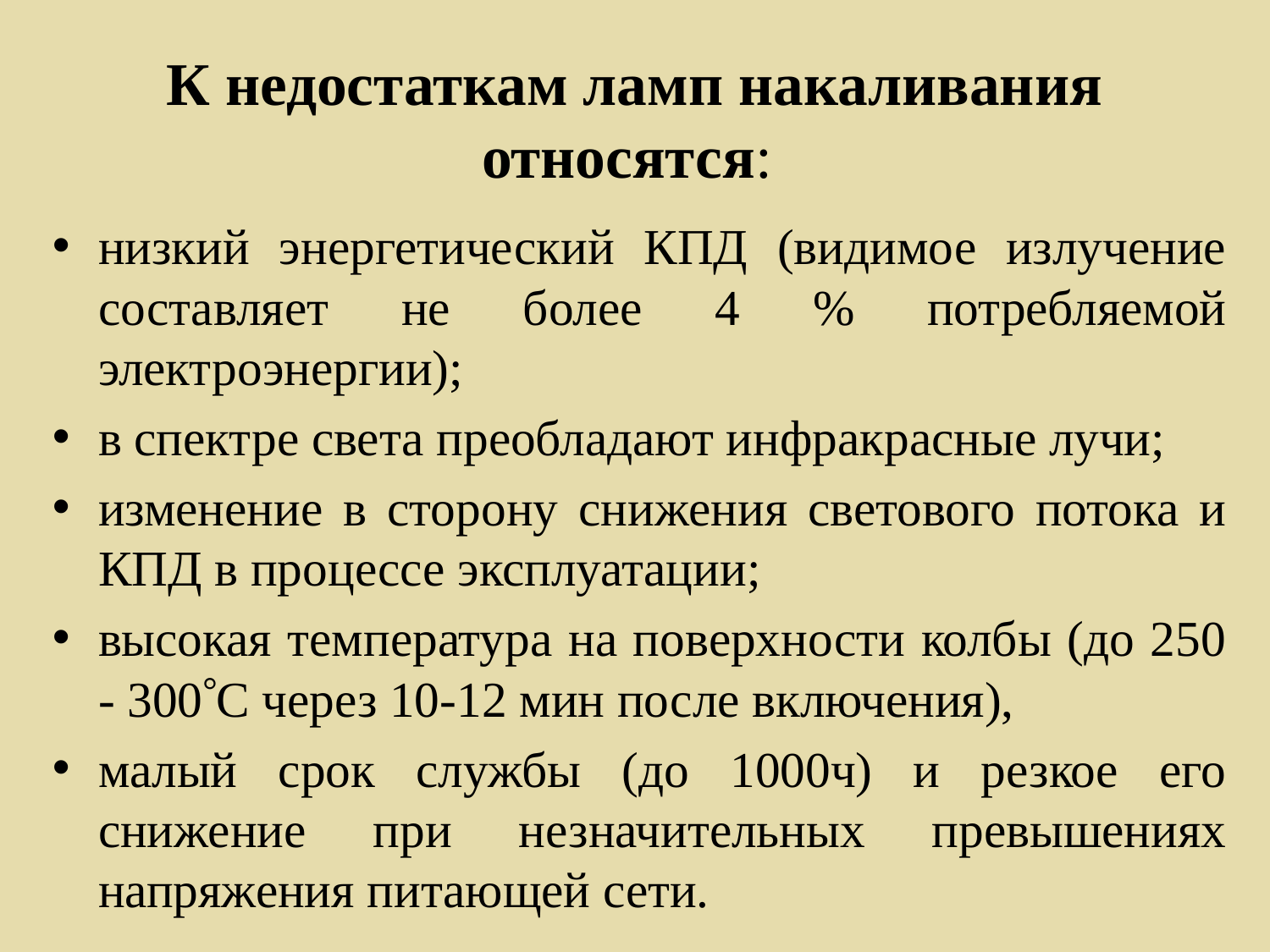

# К недостаткам ламп накаливания относятся:
низкий энергетический КПД (видимое излучение составляет не более 4 % потребляемой электроэнергии);
в спектре света преобладают инфракрасные лучи;
изменение в сторону снижения светового потока и КПД в процессе эксплуатации;
высокая температура на поверхности колбы (до 250 - 300°С через 10-12 мин после включения),
малый срок службы (до 1000ч) и резкое его снижение при незначительных превышениях напряжения питающей сети.